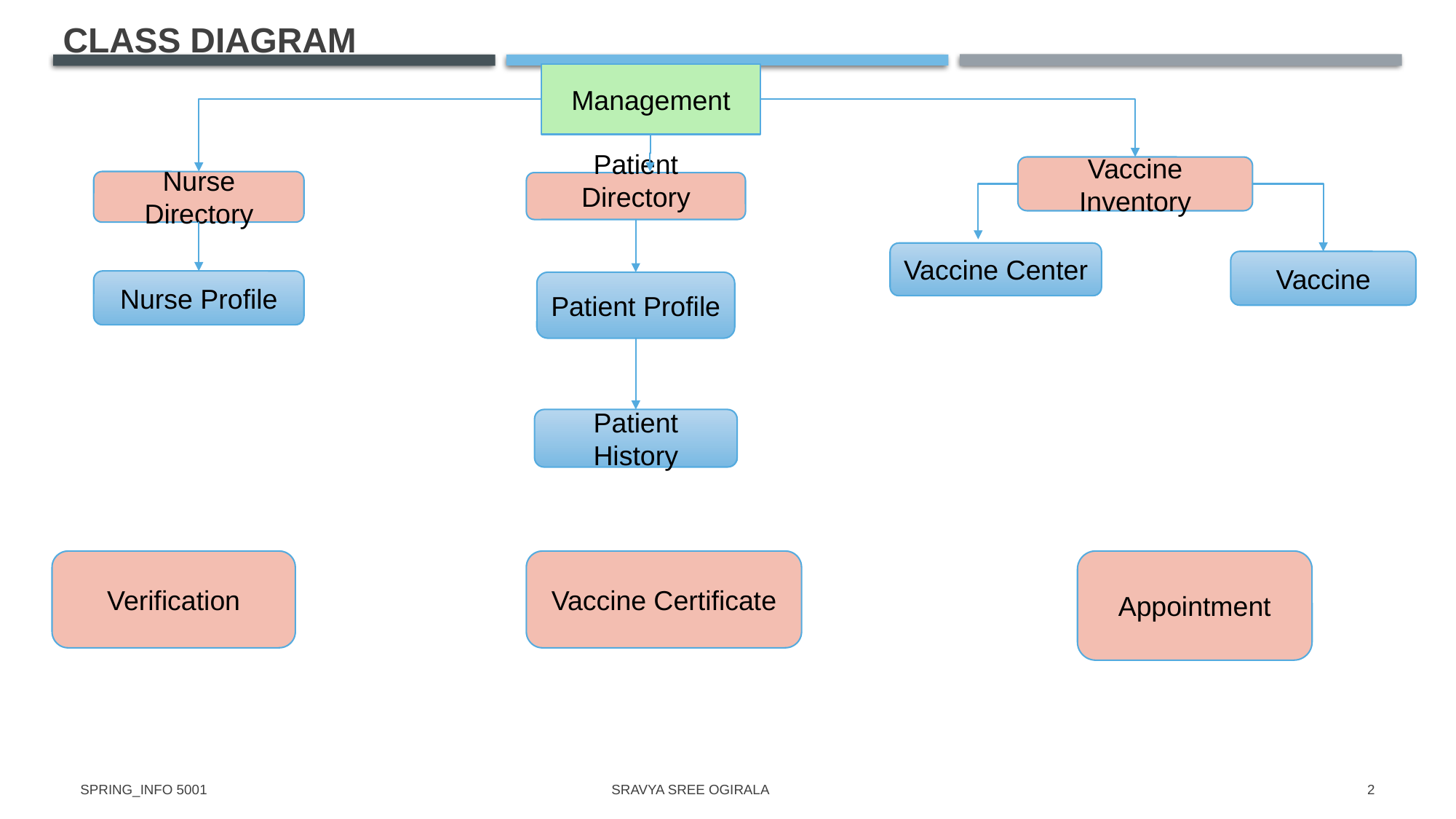

# Class Diagram
Management
Vaccine Inventory
Nurse Directory
Patient Directory

Vaccine Center
Vaccine
Nurse Profile
Patient Profile
Patient History
Verification
Vaccine Certificate
Appointment
Spring_INFO 5001                                                                                                          Sravya Sree Ogirala
2